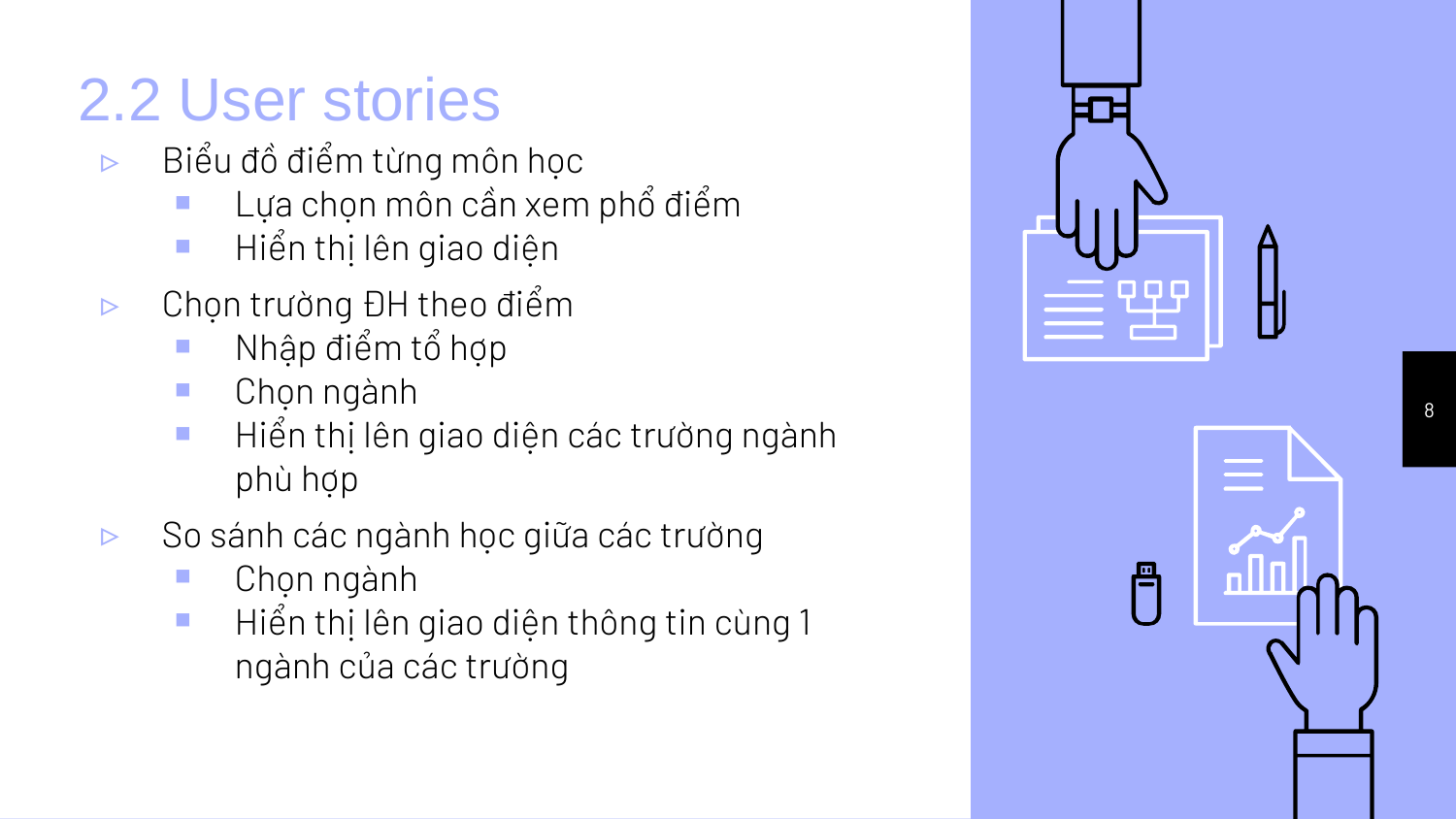

# 2.2 User stories
Biểu đồ điểm từng môn học
Lựa chọn môn cần xem phổ điểm
Hiển thị lên giao diện
Chọn trường ĐH theo điểm
Nhập điểm tổ hợp
Chọn ngành
Hiển thị lên giao diện các trường ngành phù hợp
So sánh các ngành học giữa các trường
Chọn ngành
Hiển thị lên giao diện thông tin cùng 1 ngành của các trường
8